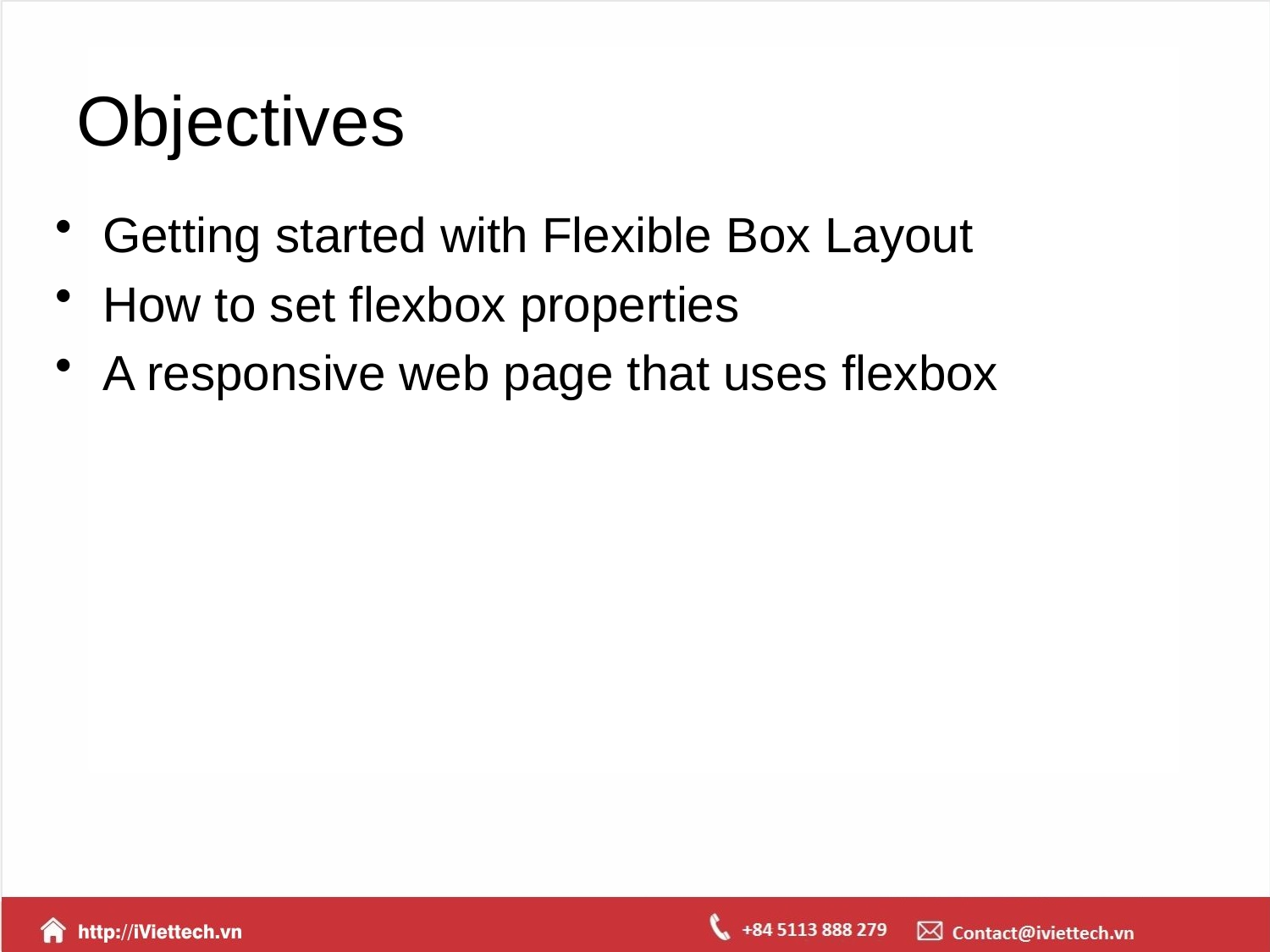

# Objectives
Getting started with Flexible Box Layout
How to set flexbox properties
A responsive web page that uses flexbox